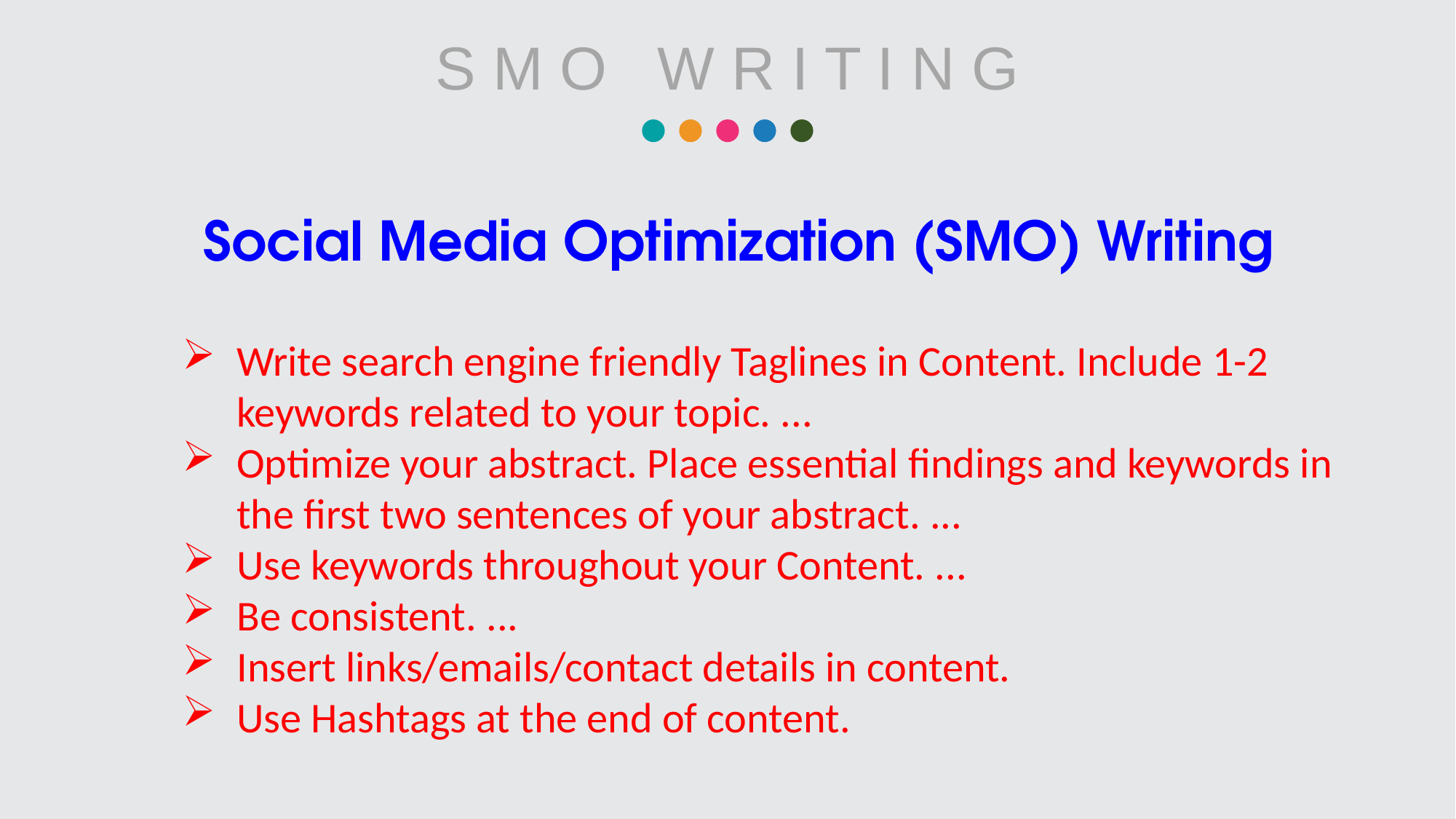

S M O   W R I T I N G

# Social Media Optimization (SMO) Writing
Write search engine friendly Taglines in Content. Include 1-2 keywords related to your topic. ...
Optimize your abstract. Place essential findings and keywords in the first two sentences of your abstract. ...
Use keywords throughout your Content. ...
Be consistent. ...
Insert links/emails/contact details in content.
Use Hashtags at the end of content.